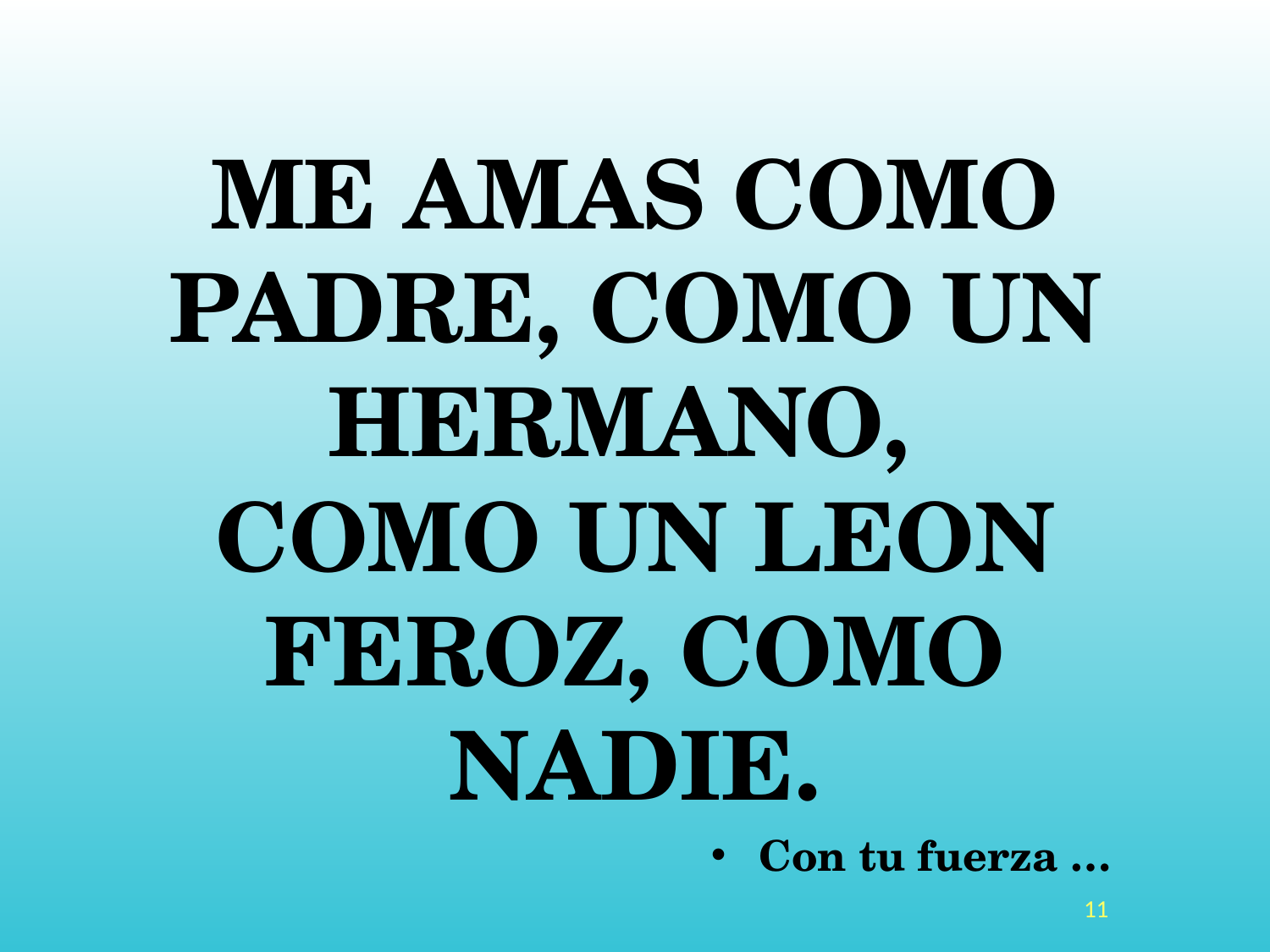

# ME AMAS COMO PADRE, COMO UN HERMANO,  COMO UN LEON FEROZ, COMO NADIE.
Con tu fuerza …
11